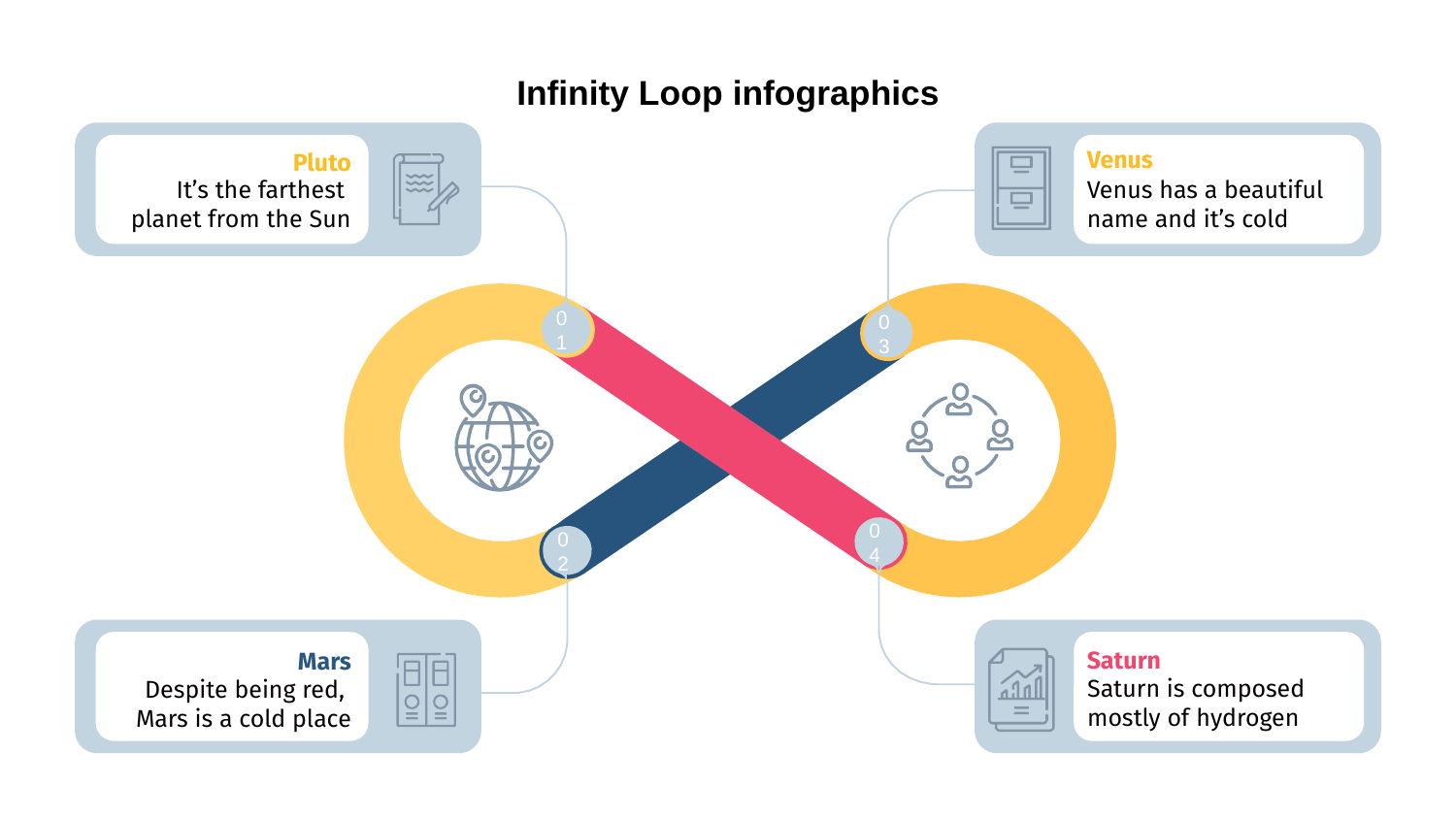

Infinity Loop infographics

Venus

Pluto

Venus has a beautiful name and it’s cold
It’s the farthest  planet from the Sun

01
03

04

02

Saturn
Mars

Saturn is composed mostly of hydrogen
Despite being red,  Mars is a cold place